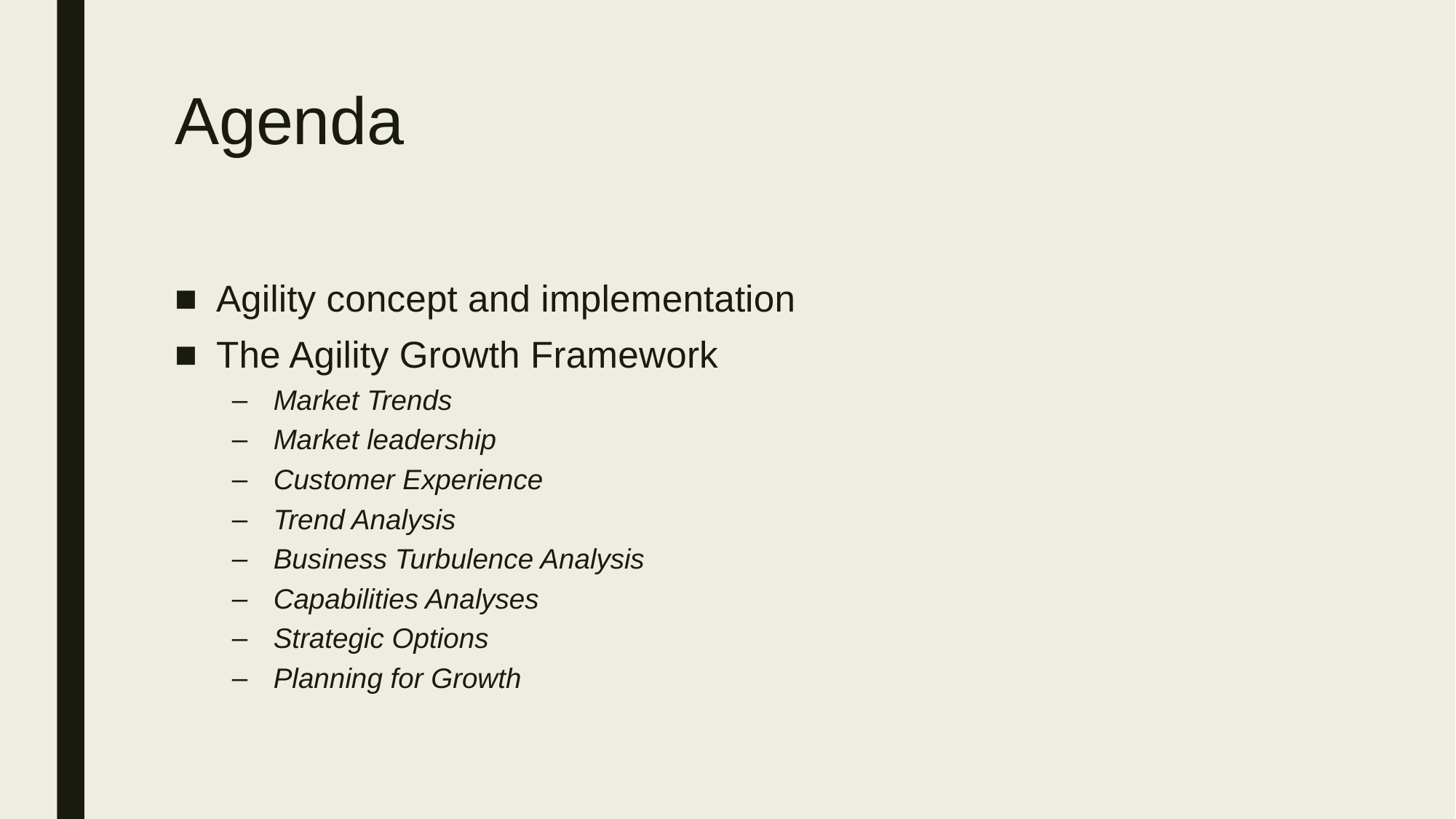

# Agenda
Agility concept and implementation
The Agility Growth Framework
Market Trends
Market leadership
Customer Experience
Trend Analysis
Business Turbulence Analysis
Capabilities Analyses
Strategic Options
Planning for Growth